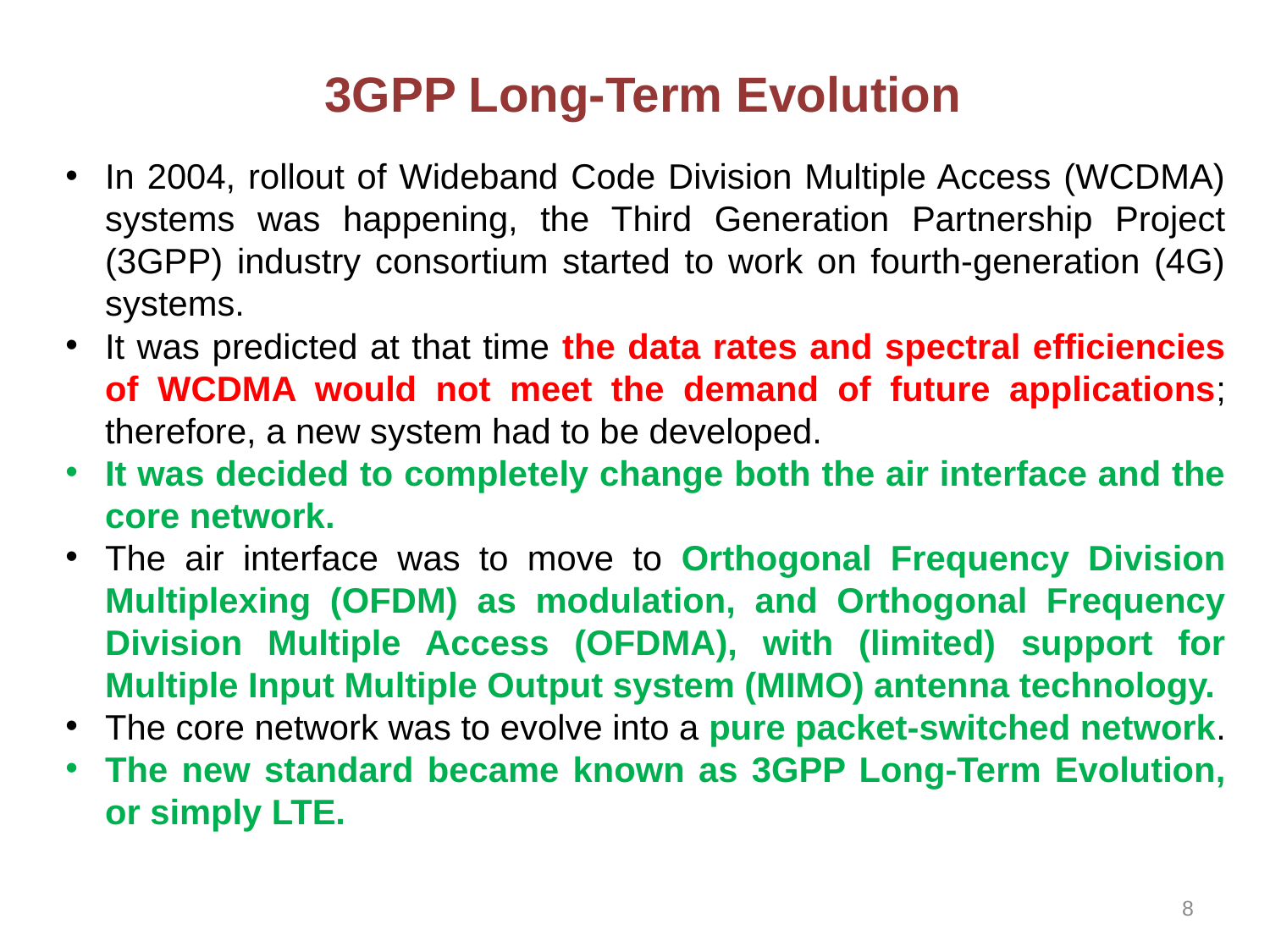

3GPP Long-Term Evolution
In 2004, rollout of Wideband Code Division Multiple Access (WCDMA) systems was happening, the Third Generation Partnership Project (3GPP) industry consortium started to work on fourth-generation (4G) systems.
It was predicted at that time the data rates and spectral efficiencies of WCDMA would not meet the demand of future applications; therefore, a new system had to be developed.
It was decided to completely change both the air interface and the core network.
The air interface was to move to Orthogonal Frequency Division Multiplexing (OFDM) as modulation, and Orthogonal Frequency Division Multiple Access (OFDMA), with (limited) support for Multiple Input Multiple Output system (MIMO) antenna technology.
The core network was to evolve into a pure packet-switched network.
The new standard became known as 3GPP Long-Term Evolution, or simply LTE.
8